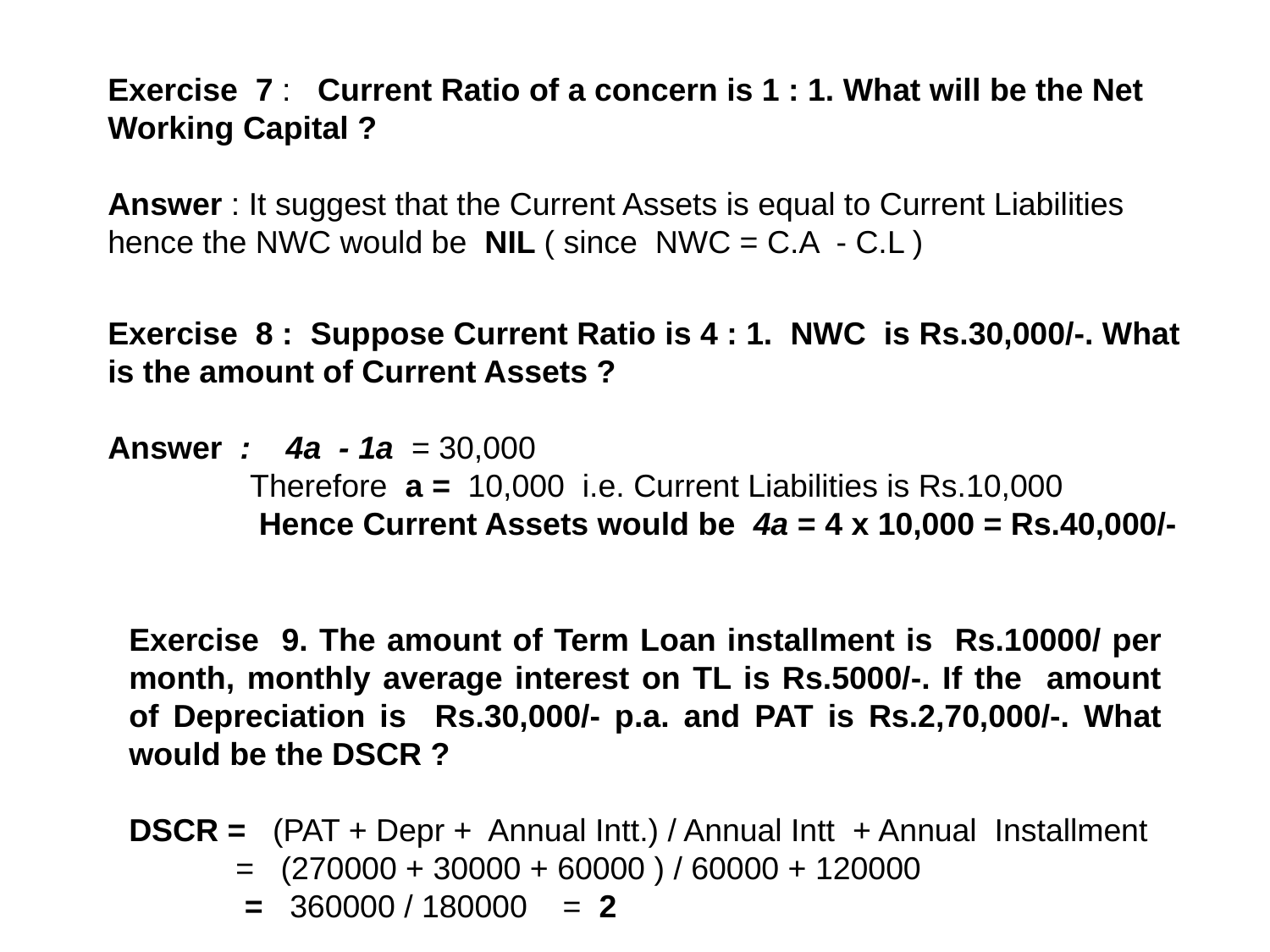

Exercise  7 :   Current Ratio of a concern is 1 : 1. What will be the Net Working Capital ?

Answer : It suggest that the Current Assets is equal to Current Liabilities hence the NWC would be  NIL ( since  NWC = C.A  - C.L )
Exercise  8 :  Suppose Current Ratio is 4 : 1.  NWC  is Rs.30,000/-. What is the amount of Current Assets ?

Answer  :    4a  - 1a  = 30,000
                Therefore  a =  10,000  i.e. Current Liabilities is Rs.10,000
                 Hence Current Assets would be  4a = 4 x 10,000 = Rs.40,000/-

Exercise  9. The amount of Term Loan installment is  Rs.10000/ per month, monthly average interest on TL is Rs.5000/-. If the  amount of Depreciation is  Rs.30,000/- p.a. and PAT is Rs.2,70,000/-. What would be the DSCR ?

DSCR =   (PAT + Depr +  Annual Intt.) / Annual Intt  + Annual  Installment
            =   (270000 + 30000 + 60000 ) / 60000 + 120000
             =   360000 / 180000    =  2